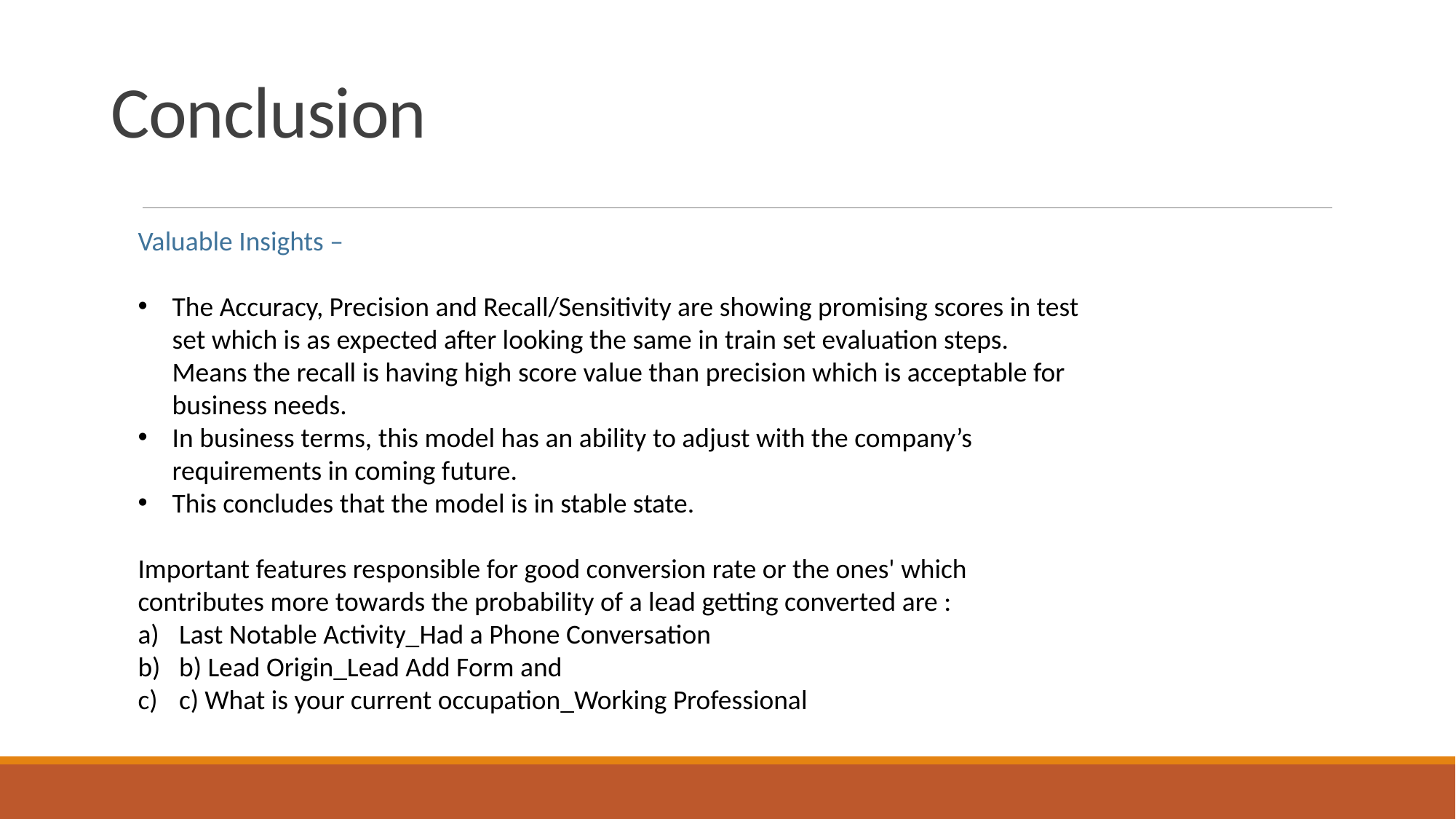

# Conclusion
Valuable Insights –

The Accuracy, Precision and Recall/Sensitivity are showing promising scores in test set which is as expected after looking the same in train set evaluation steps. Means the recall is having high score value than precision which is acceptable for business needs.
In business terms, this model has an ability to adjust with the company’s requirements in coming future.
This concludes that the model is in stable state.

Important features responsible for good conversion rate or the ones' which contributes more towards the probability of a lead getting converted are :
Last Notable Activity_Had a Phone Conversation
b) Lead Origin_Lead Add Form and
c) What is your current occupation_Working Professional